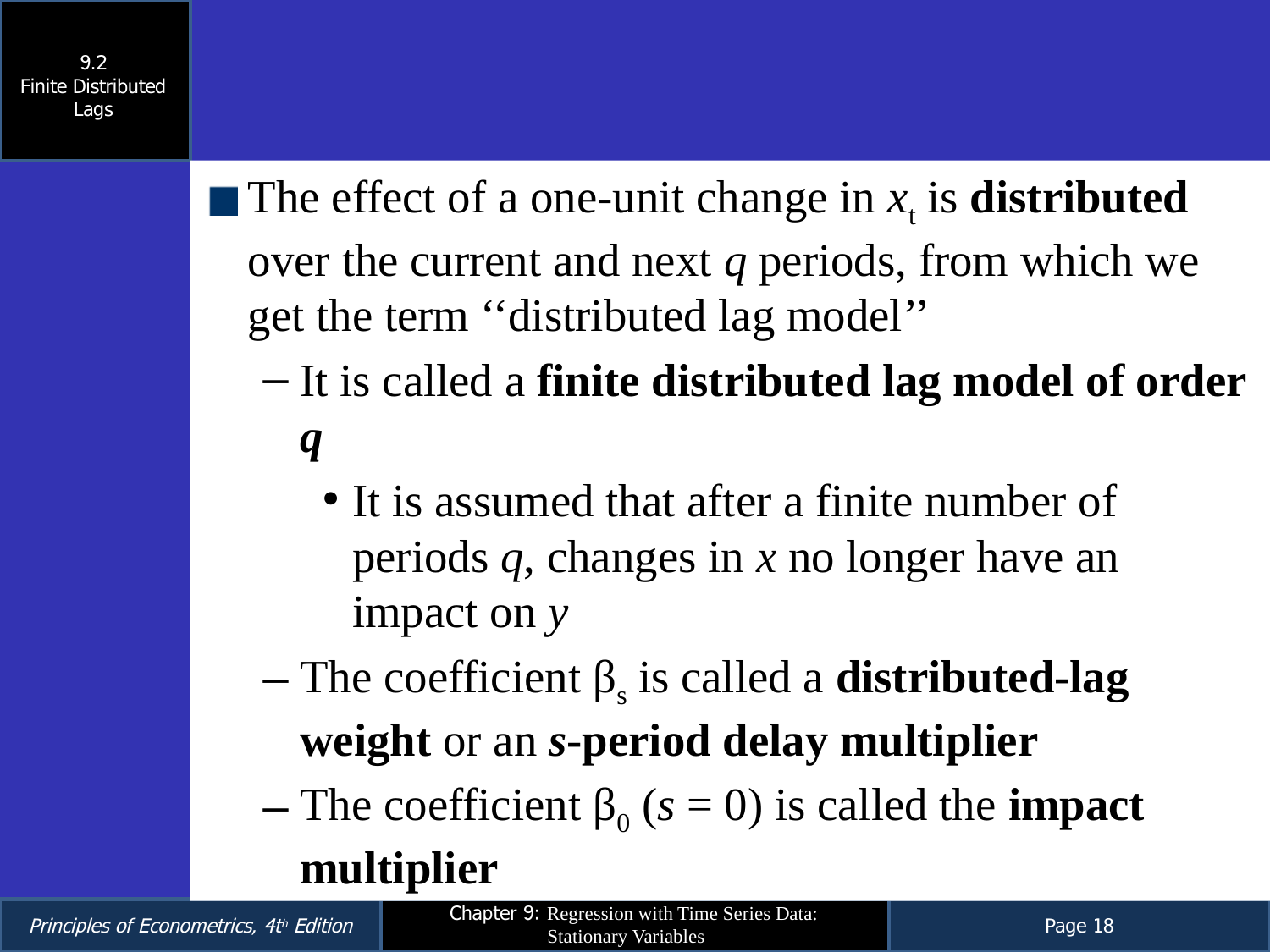

9.2
Finite Distributed Lags
The effect of a one-unit change in xt is distributed over the current and next q periods, from which we get the term ‘‘distributed lag model’’
It is called a finite distributed lag model of order q
It is assumed that after a finite number of periods q, changes in x no longer have an impact on y
The coefficient βs is called a distributed-lag weight or an s-period delay multiplier
The coefficient β0 (s = 0) is called the impact multiplier